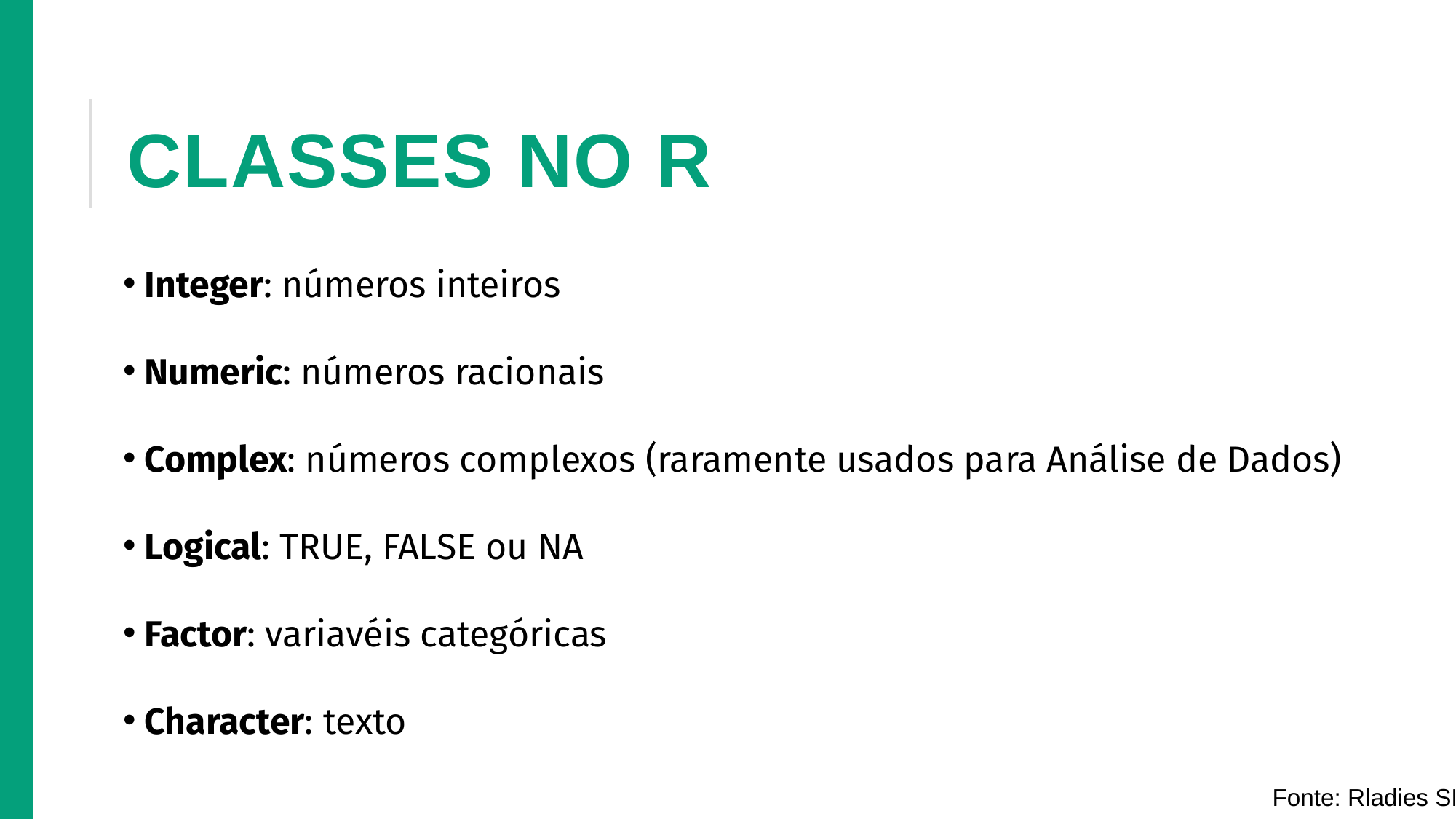

# Classes no r
 Integer: números inteiros
 Numeric: números racionais
 Complex: números complexos (raramente usados para Análise de Dados)
 Logical: TRUE, FALSE ou NA
 Factor: variavéis categóricas
 Character: texto
Fonte: Rladies SP